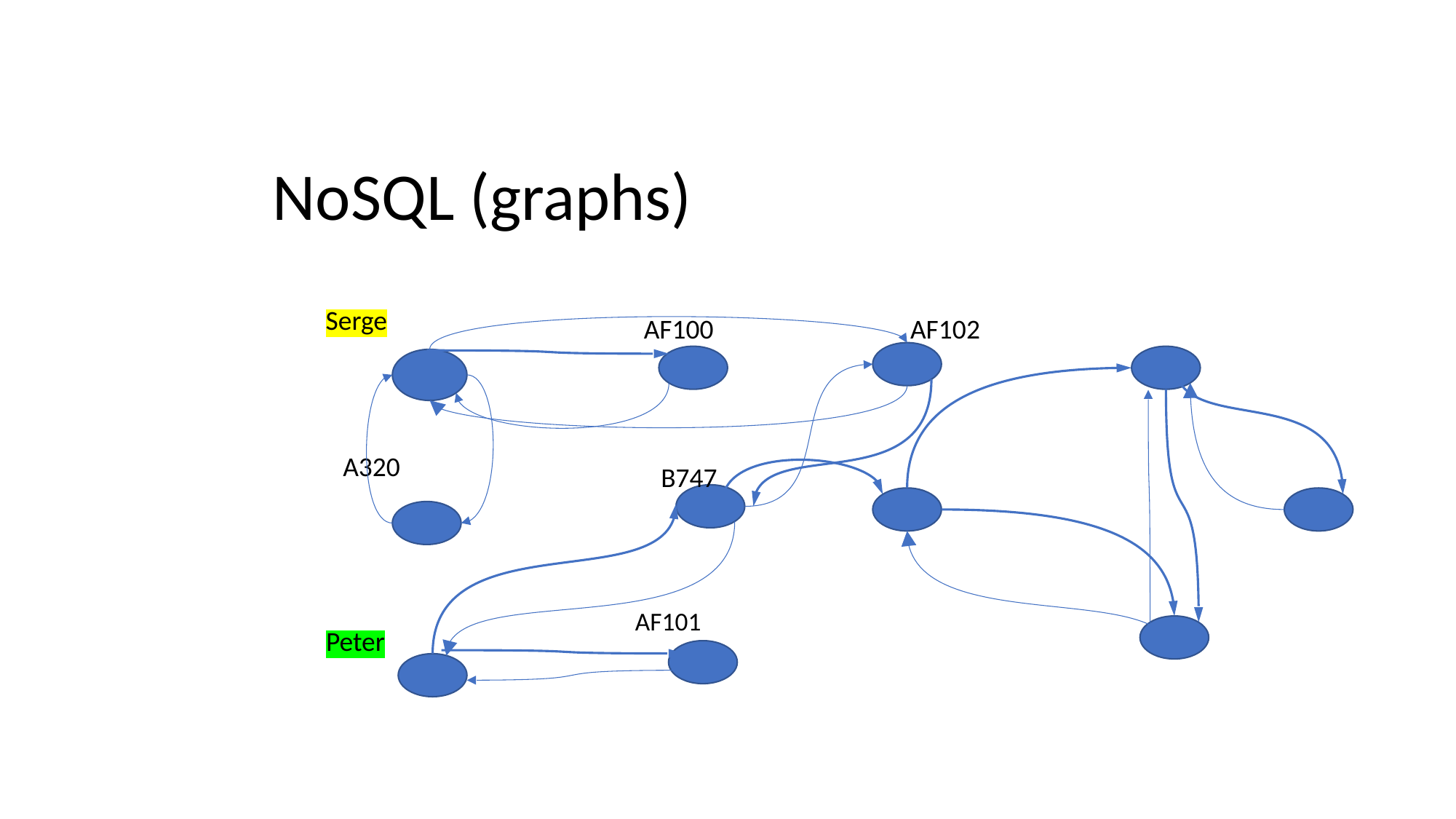

# NoSQL (graphs)
Serge
AF100
AF102

A320
B747

AF101

Peter